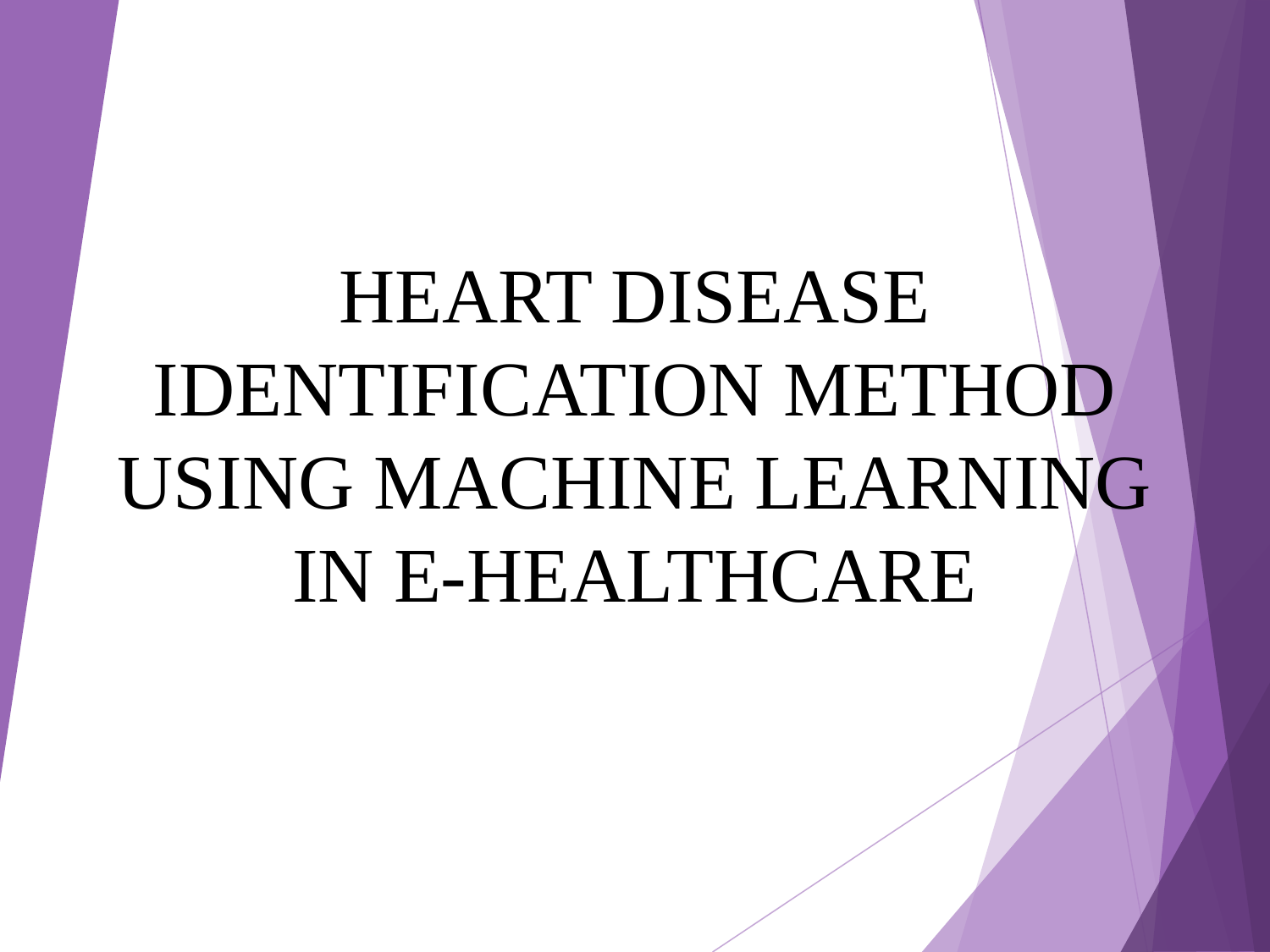

# HEART DISEASE IDENTIFICATION METHOD USING MACHINE LEARNING IN E-HEALTHCARE